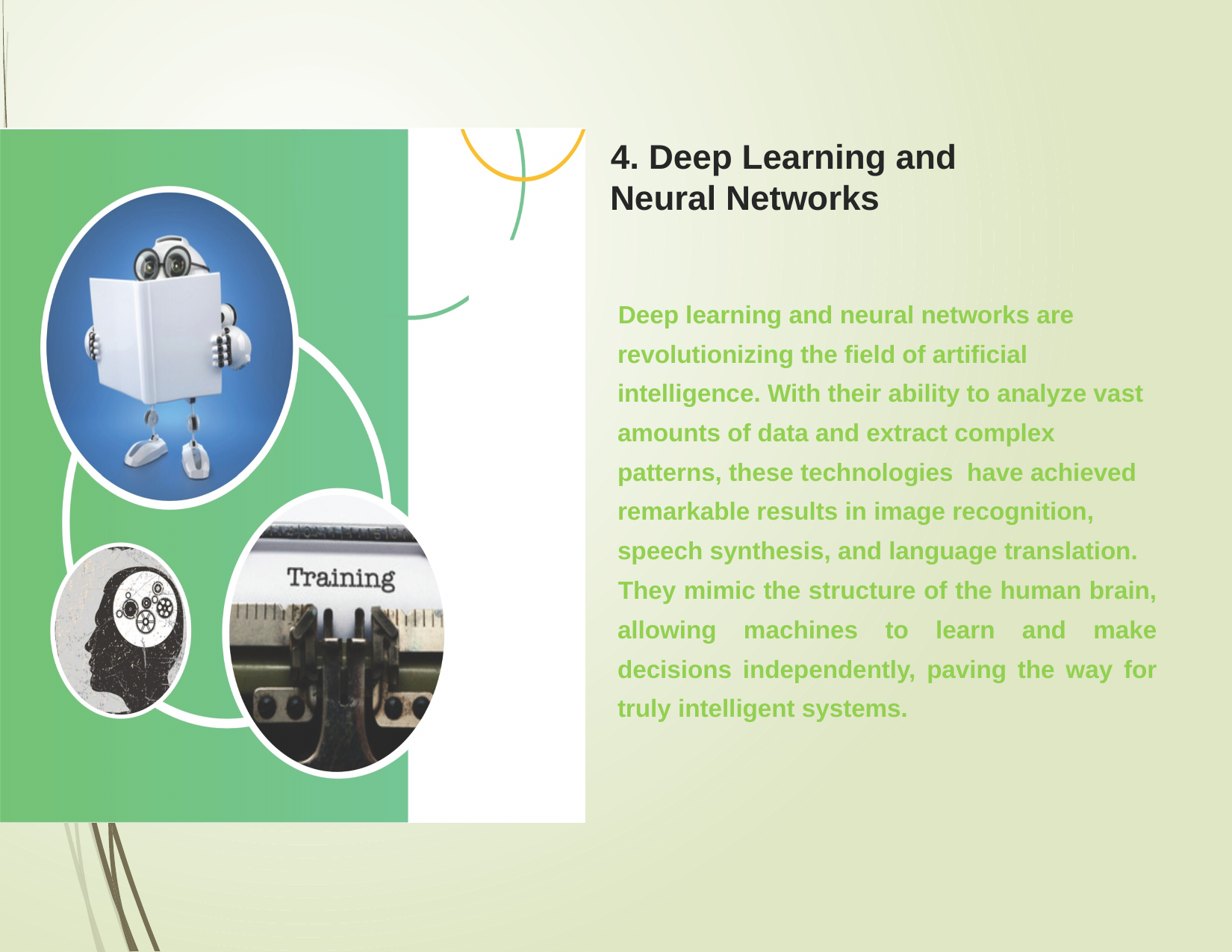

# 4. Deep Learning and Neural Networks
Deep learning and neural networks are revolutionizing the field of artificial intelligence. With their ability to analyze vast amounts of data and extract complex patterns, these technologies  have achieved remarkable results in image recognition, speech synthesis, and language translation.
They mimic the structure of the human brain, allowing machines to learn and make decisions independently, paving the way for truly intelligent systems.